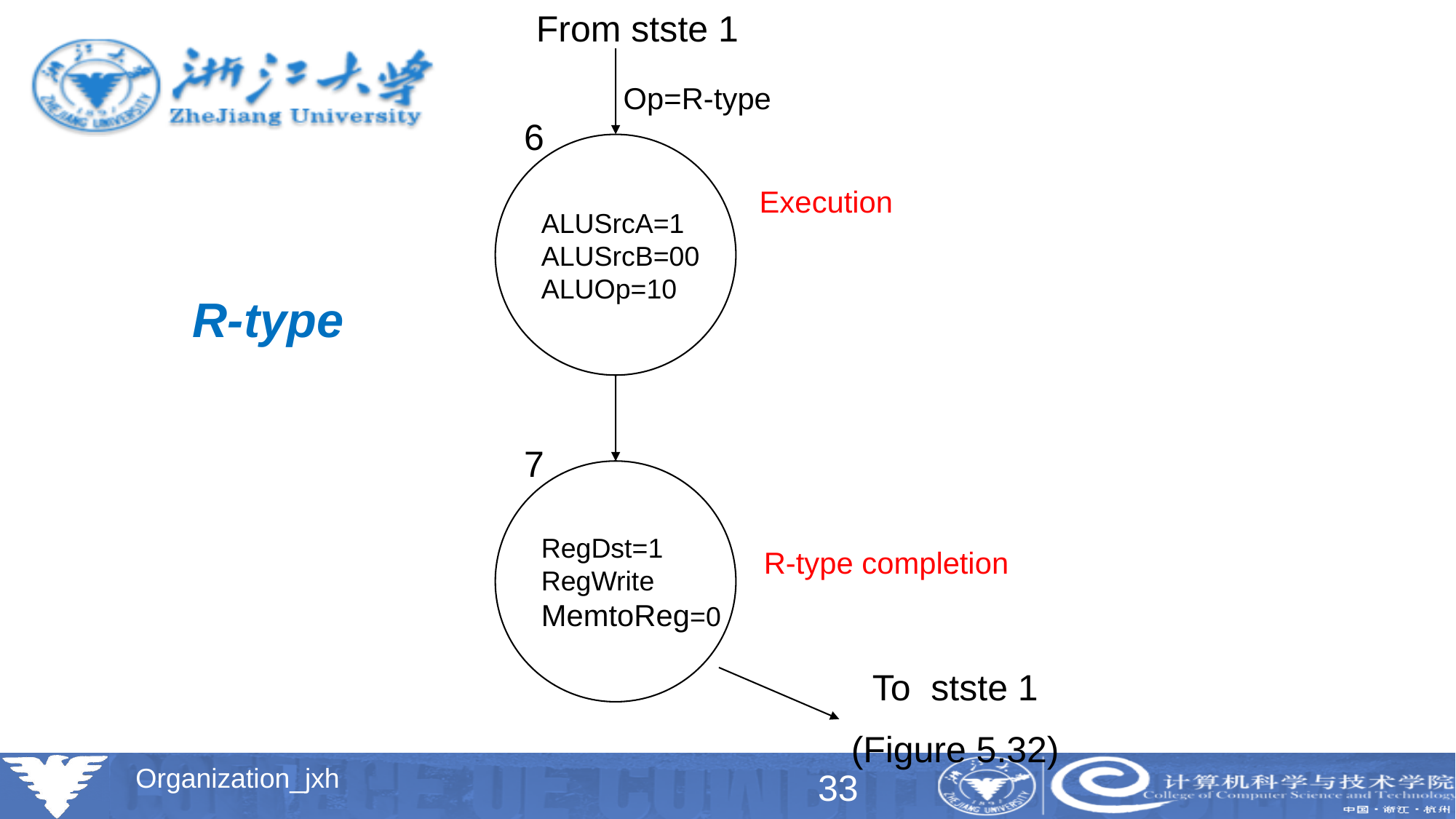

From stste 1

Op=R-type
6
ALUSrcA=1
ALUSrcB=00
ALUOp=10
Execution

7
RegDst=1
RegWrite
MemtoReg=0
R-type completion
To  stste 1
(Figure 5.32)

R-type